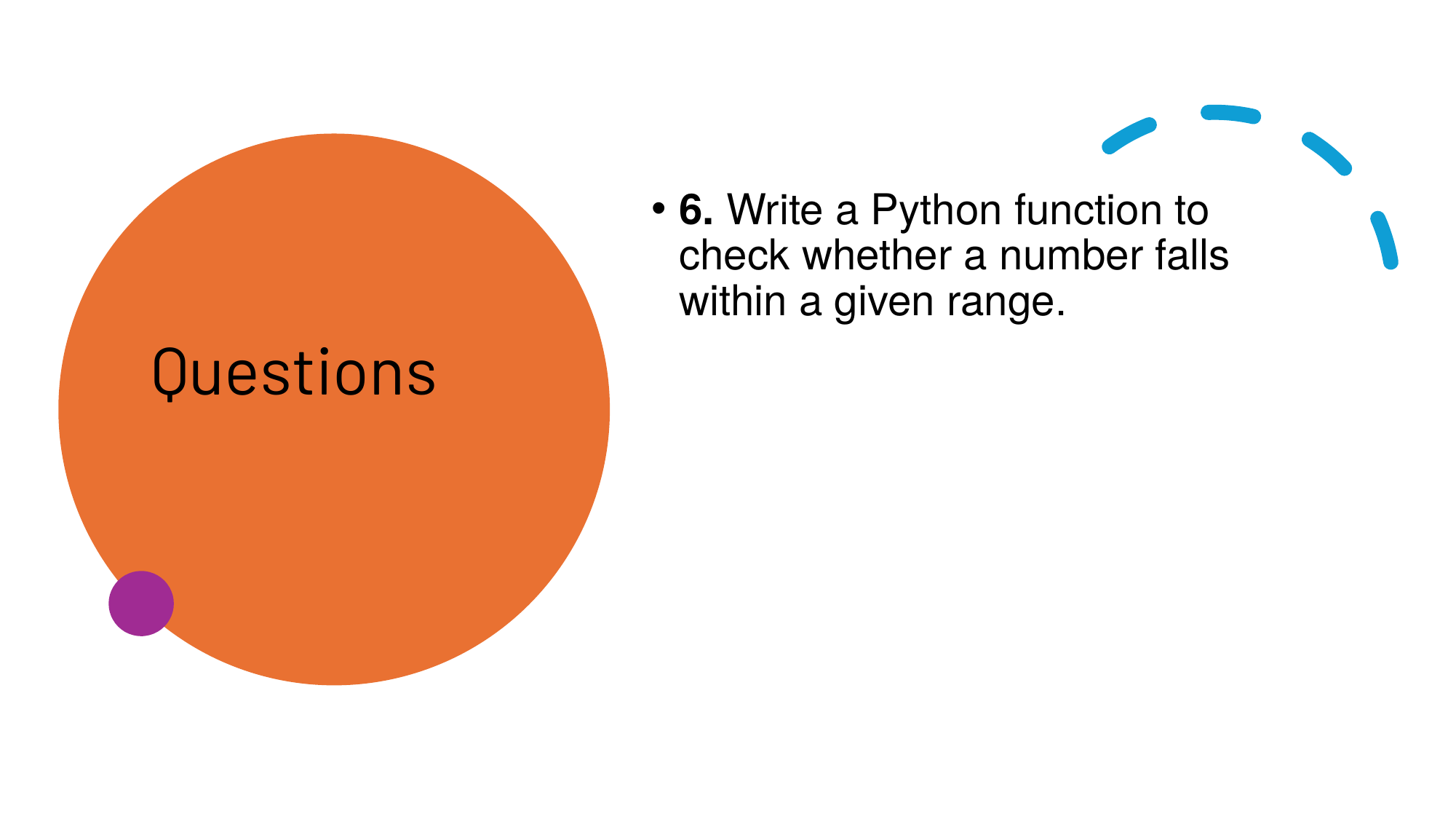

# Questions

6. Write a Python function to check whether a number falls within a given range.